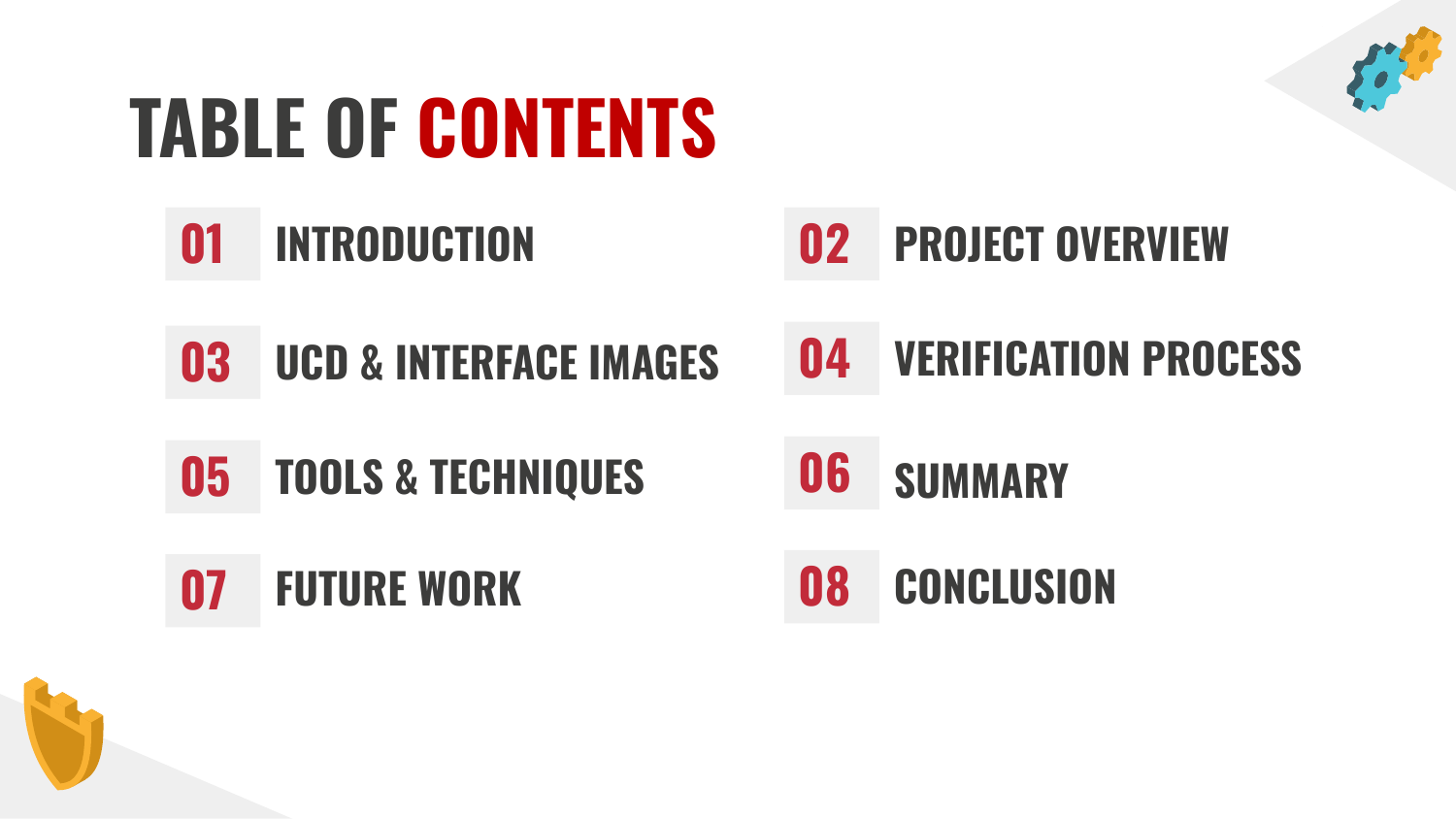

# TABLE OF CONTENTS
01
INTRODUCTION
02
PROJECT OVERVIEW
04
VERIFICATION PROCESS
03
UCD & INTERFACE IMAGES
06
05
TOOLS & TECHNIQUES

SUMMARY
08
CONCLUSION
FUTURE WORK
07